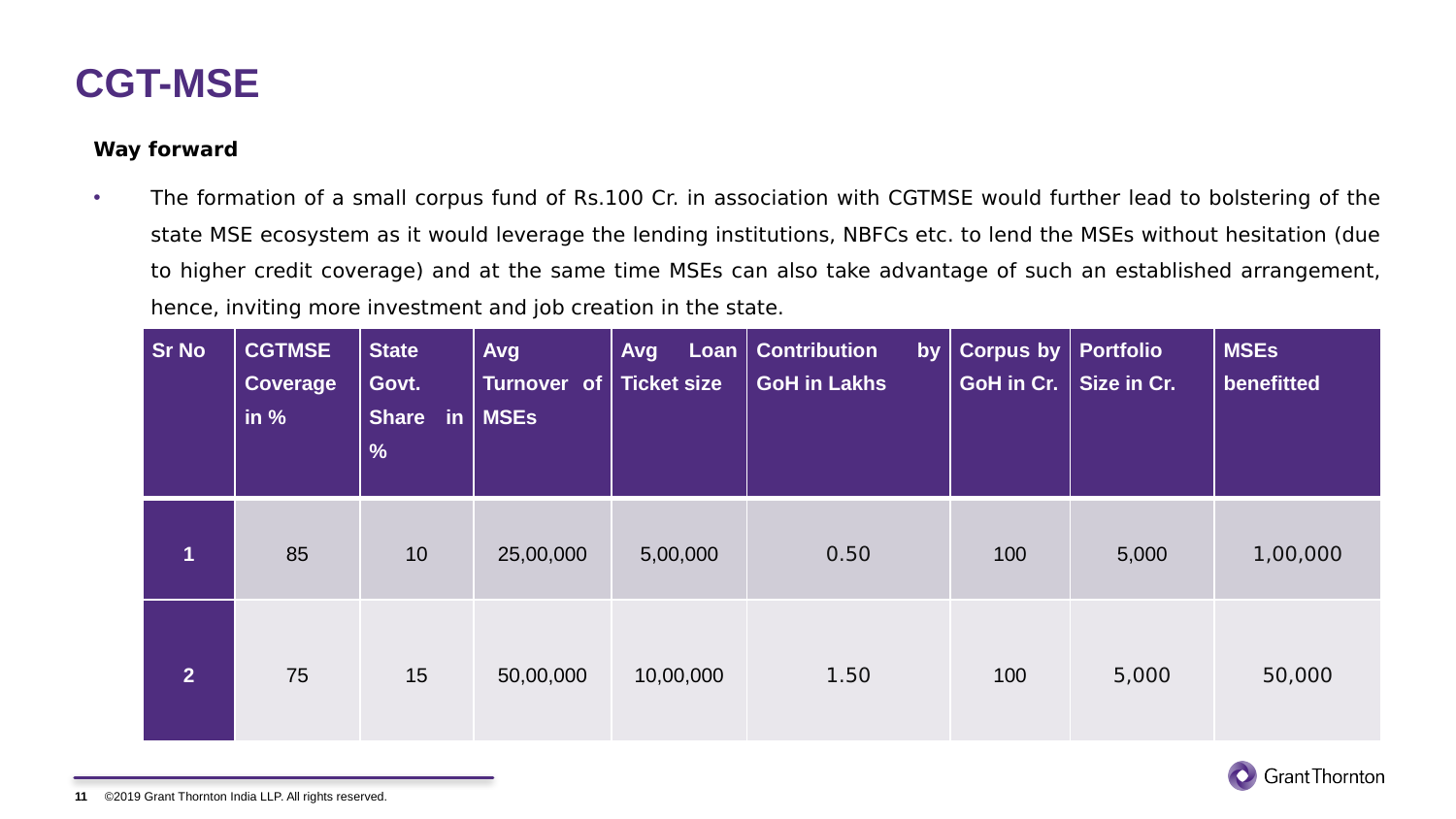

# CGT-MSE
Way forward
The formation of a small corpus fund of Rs.100 Cr. in association with CGTMSE would further lead to bolstering of the state MSE ecosystem as it would leverage the lending institutions, NBFCs etc. to lend the MSEs without hesitation (due to higher credit coverage) and at the same time MSEs can also take advantage of such an established arrangement, hence, inviting more investment and job creation in the state.
| Sr No | CGTMSE Coverage in % | State Govt. Share in % | Avg Turnover of MSEs | Avg Loan Ticket size | Contribution by GoH in Lakhs | Corpus by GoH in Cr. | Portfolio Size in Cr. | MSEs benefitted |
| --- | --- | --- | --- | --- | --- | --- | --- | --- |
| 1 | 85 | 10 | 25,00,000 | 5,00,000 | 0.50 | 100 | 5,000 | 1,00,000 |
| 2 | 75 | 15 | 50,00,000 | 10,00,000 | 1.50 | 100 | 5,000 | 50,000 |
11